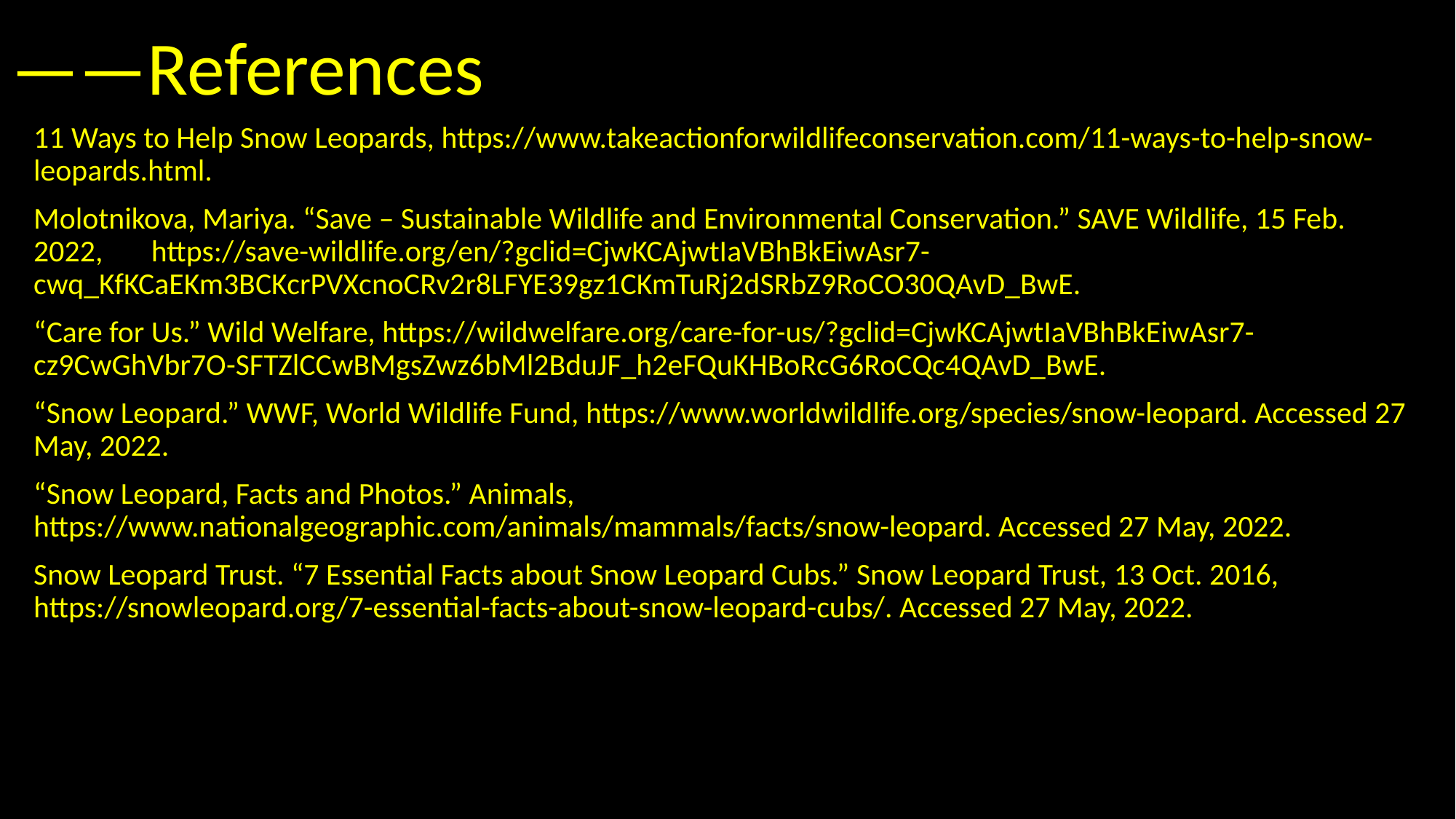

# ——References
11 Ways to Help Snow Leopards, https://www.takeactionforwildlifeconservation.com/11-ways-to-help-snow-leopards.html.
Molotnikova, Mariya. “Save – Sustainable Wildlife and Environmental Conservation.” SAVE Wildlife, 15 Feb. 2022,       https://save-wildlife.org/en/?gclid=CjwKCAjwtIaVBhBkEiwAsr7- cwq_KfKCaEKm3BCKcrPVXcnoCRv2r8LFYE39gz1CKmTuRj2dSRbZ9RoCO30QAvD_BwE.
“Care for Us.” Wild Welfare, https://wildwelfare.org/care-for-us/?gclid=CjwKCAjwtIaVBhBkEiwAsr7-cz9CwGhVbr7O-SFTZlCCwBMgsZwz6bMl2BduJF_h2eFQuKHBoRcG6RoCQc4QAvD_BwE.
“Snow Leopard.” WWF, World Wildlife Fund, https://www.worldwildlife.org/species/snow-leopard. Accessed 27 May, 2022.
“Snow Leopard, Facts and Photos.” Animals, https://www.nationalgeographic.com/animals/mammals/facts/snow-leopard. Accessed 27 May, 2022.
Snow Leopard Trust. “7 Essential Facts about Snow Leopard Cubs.” Snow Leopard Trust, 13 Oct. 2016, https://snowleopard.org/7-essential-facts-about-snow-leopard-cubs/. Accessed 27 May, 2022.